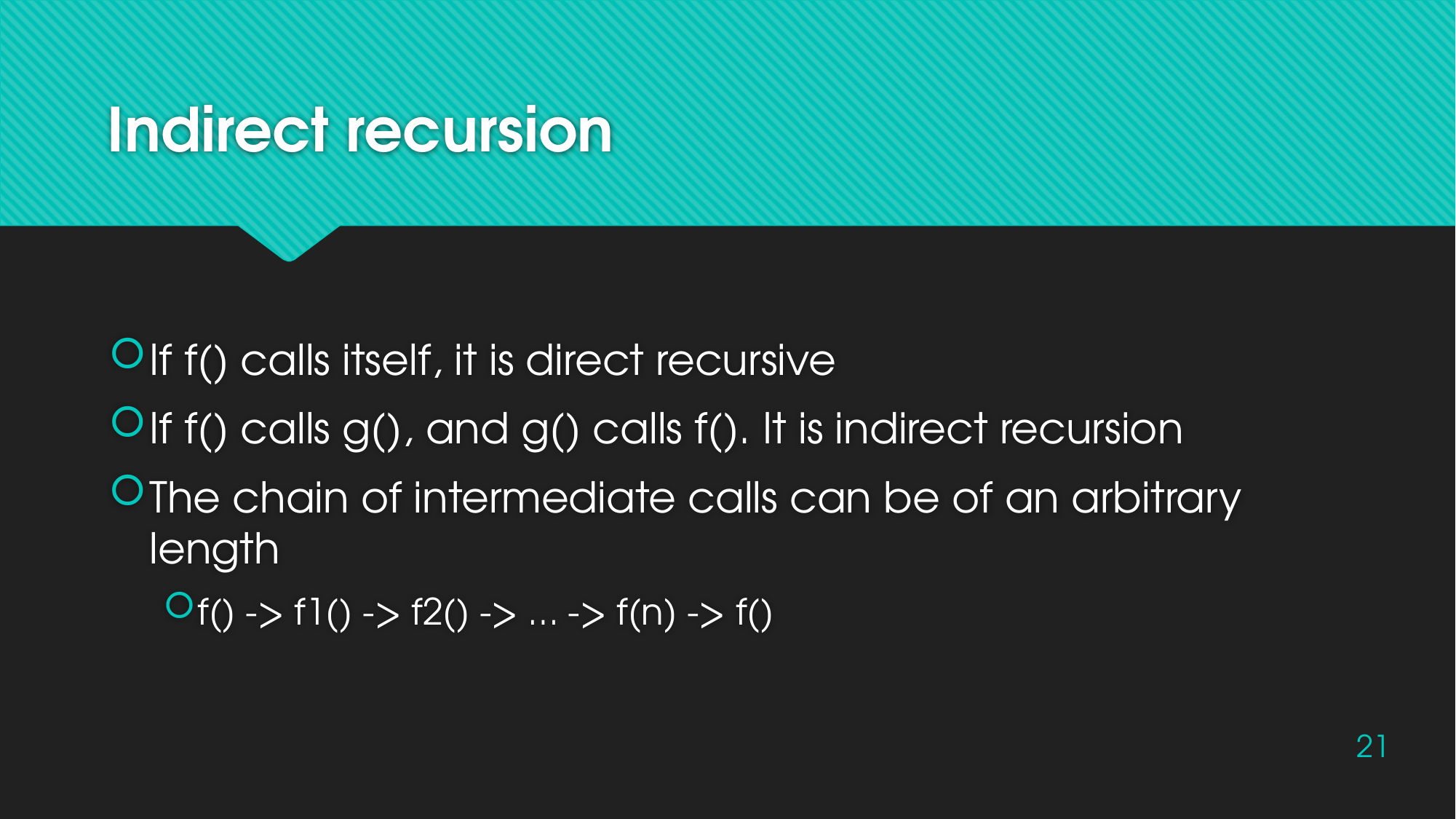

# Indirect recursion
If f() calls itself, it is direct recursive
If f() calls g(), and g() calls f(). It is indirect recursion
The chain of intermediate calls can be of an arbitrary length
f() -> f1() -> f2() -> … -> f(n) -> f()
21